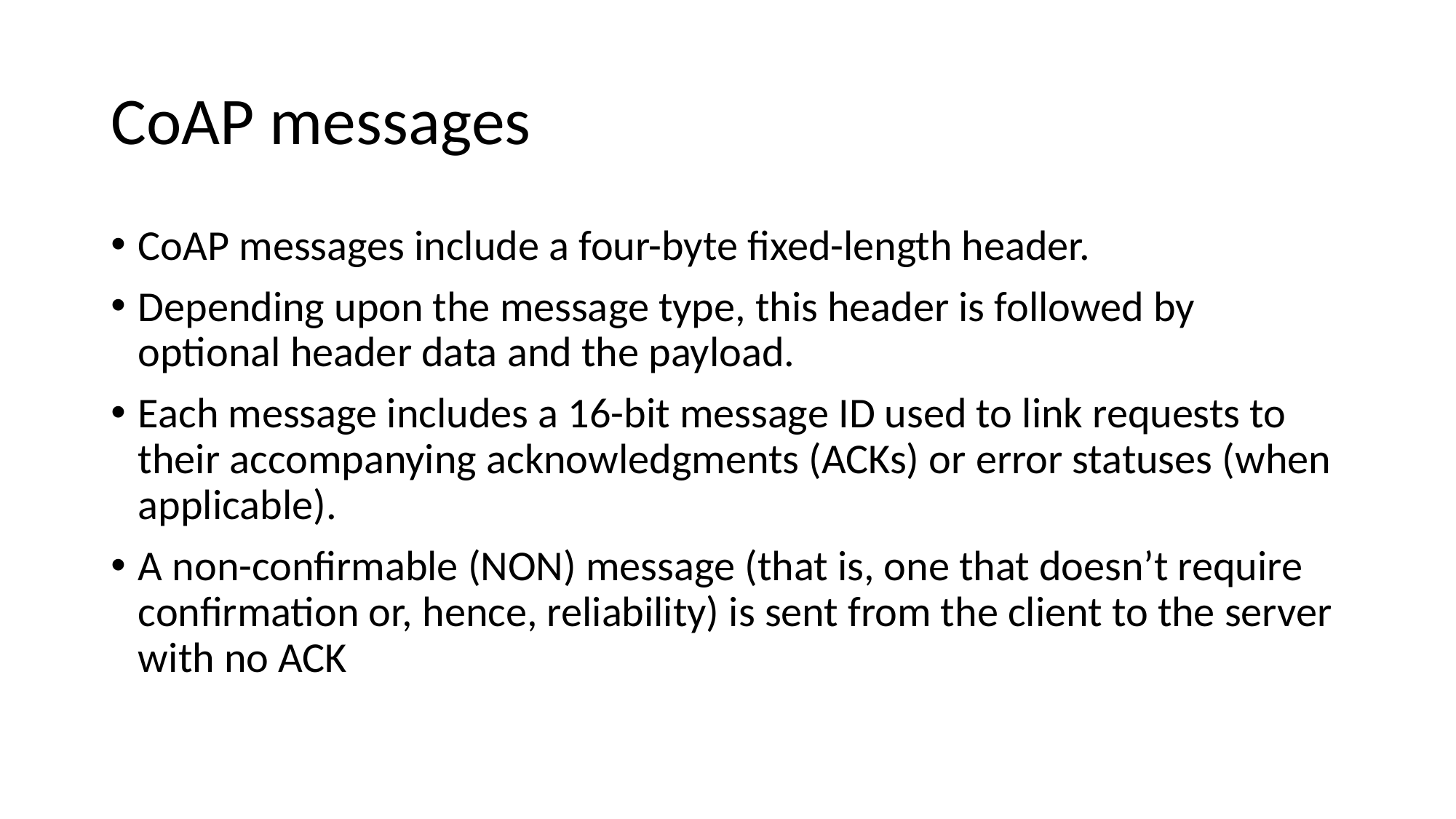

# CoAP messages
CoAP messages include a four-byte fixed-length header.
Depending upon the message type, this header is followed by optional header data and the payload.
Each message includes a 16-bit message ID used to link requests to their accompanying acknowledgments (ACKs) or error statuses (when applicable).
A non-confirmable (NON) message (that is, one that doesn’t require confirmation or, hence, reliability) is sent from the client to the server with no ACK